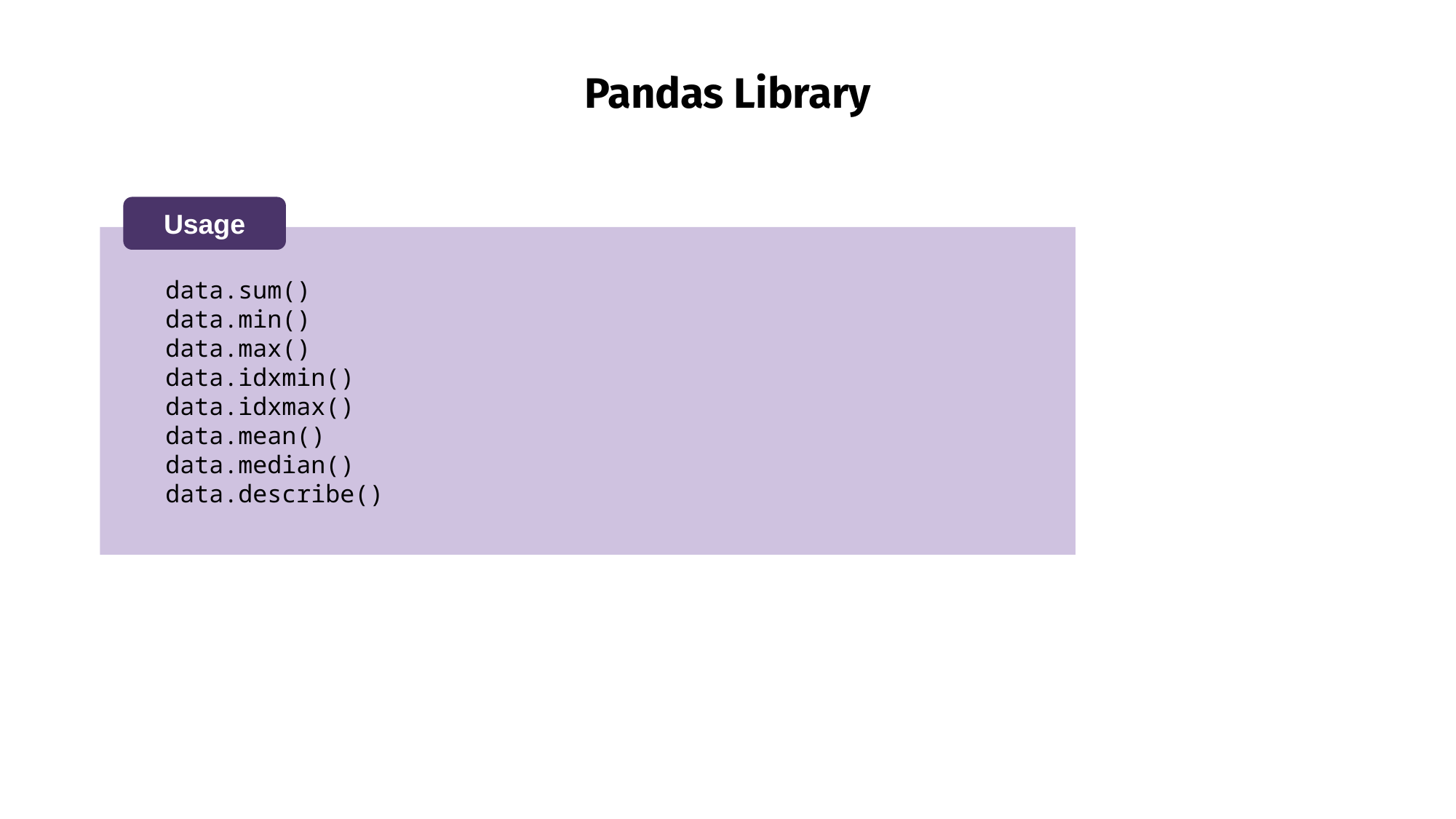

# Pandas Library
Usage
data.sum()
data.min()
data.max()
data.idxmin()
data.idxmax()
data.mean()
data.median()
data.describe()